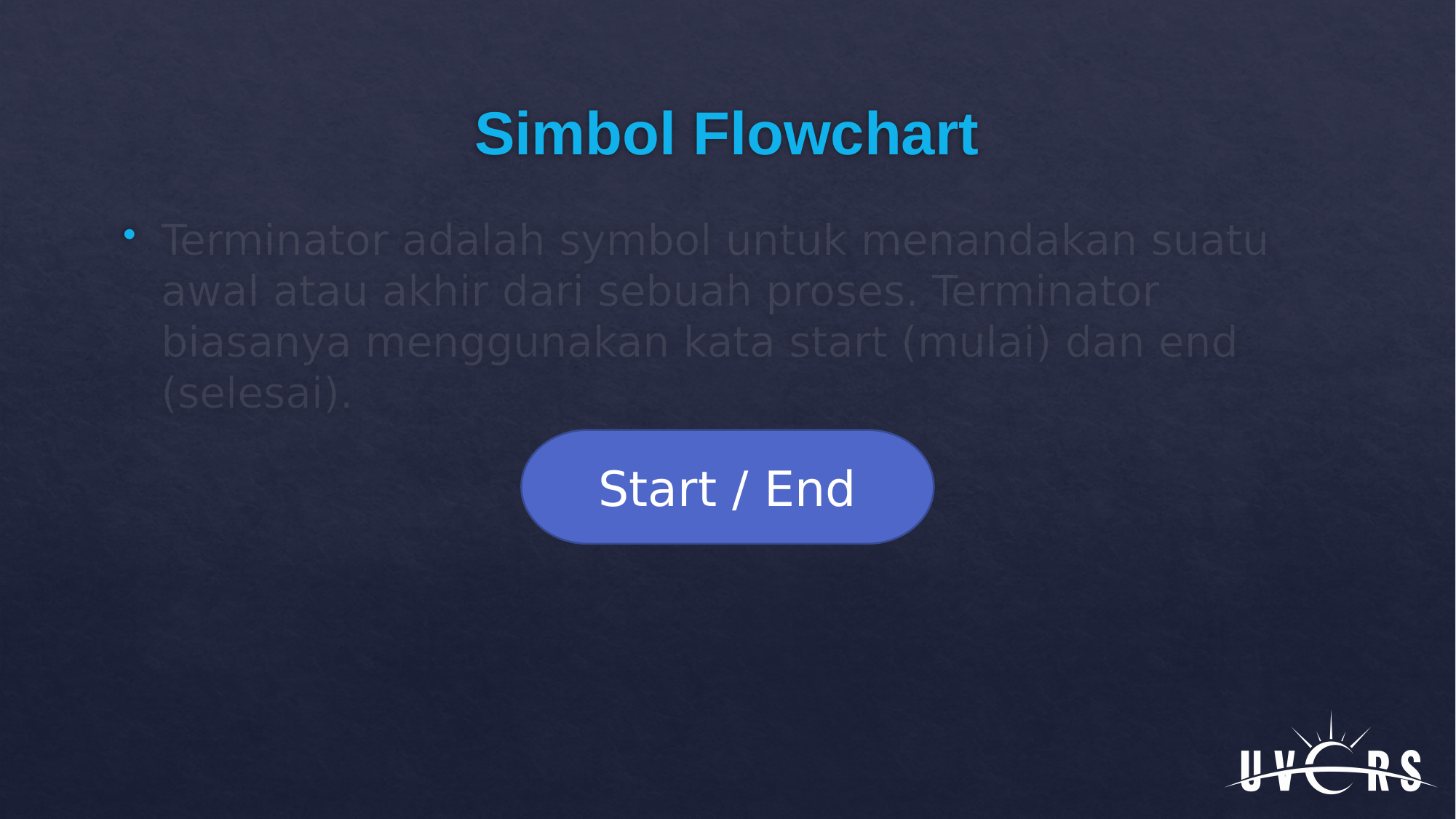

# Simbol Flowchart
Terminator adalah symbol untuk menandakan suatu awal atau akhir dari sebuah proses. Terminator biasanya menggunakan kata start (mulai) dan end (selesai).
Start / End